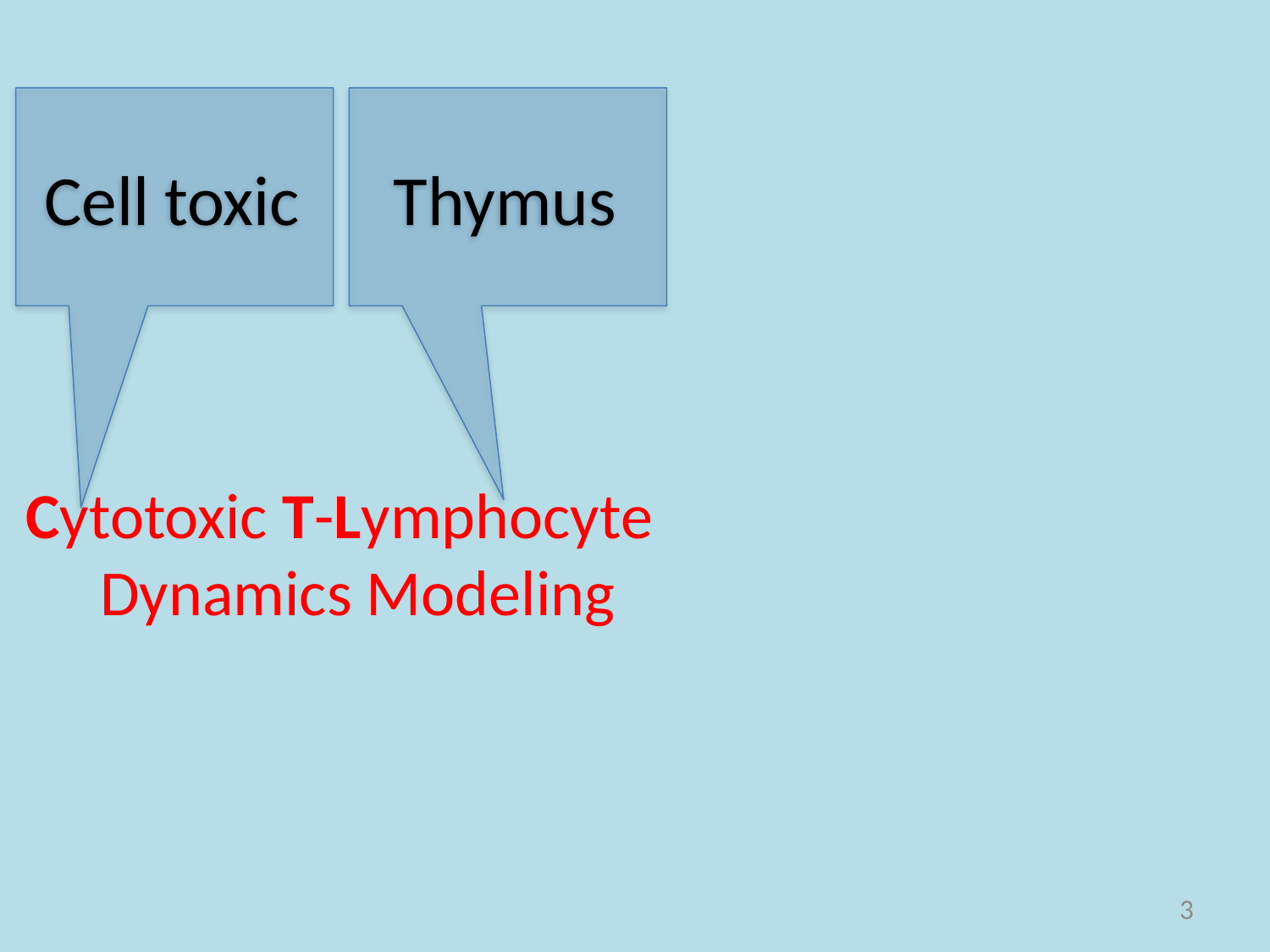

# Cytotoxic T-Lymphocyte Dynamics Modeling
 Cell toxic
  Thymus
3